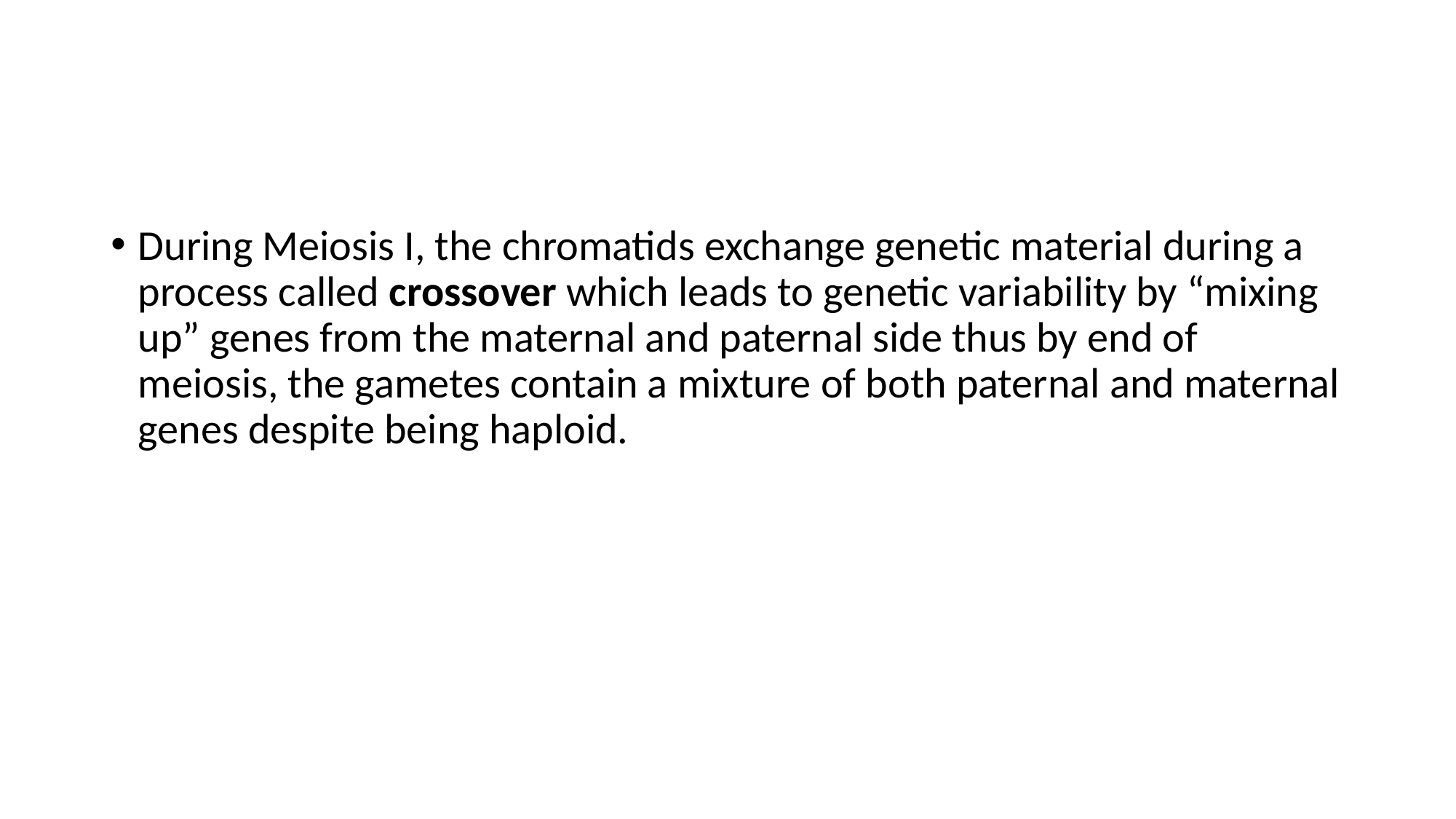

#
During Meiosis I, the chromatids exchange genetic material during a process called crossover which leads to genetic variability by “mixing up” genes from the maternal and paternal side thus by end of meiosis, the gametes contain a mixture of both paternal and maternal genes despite being haploid.